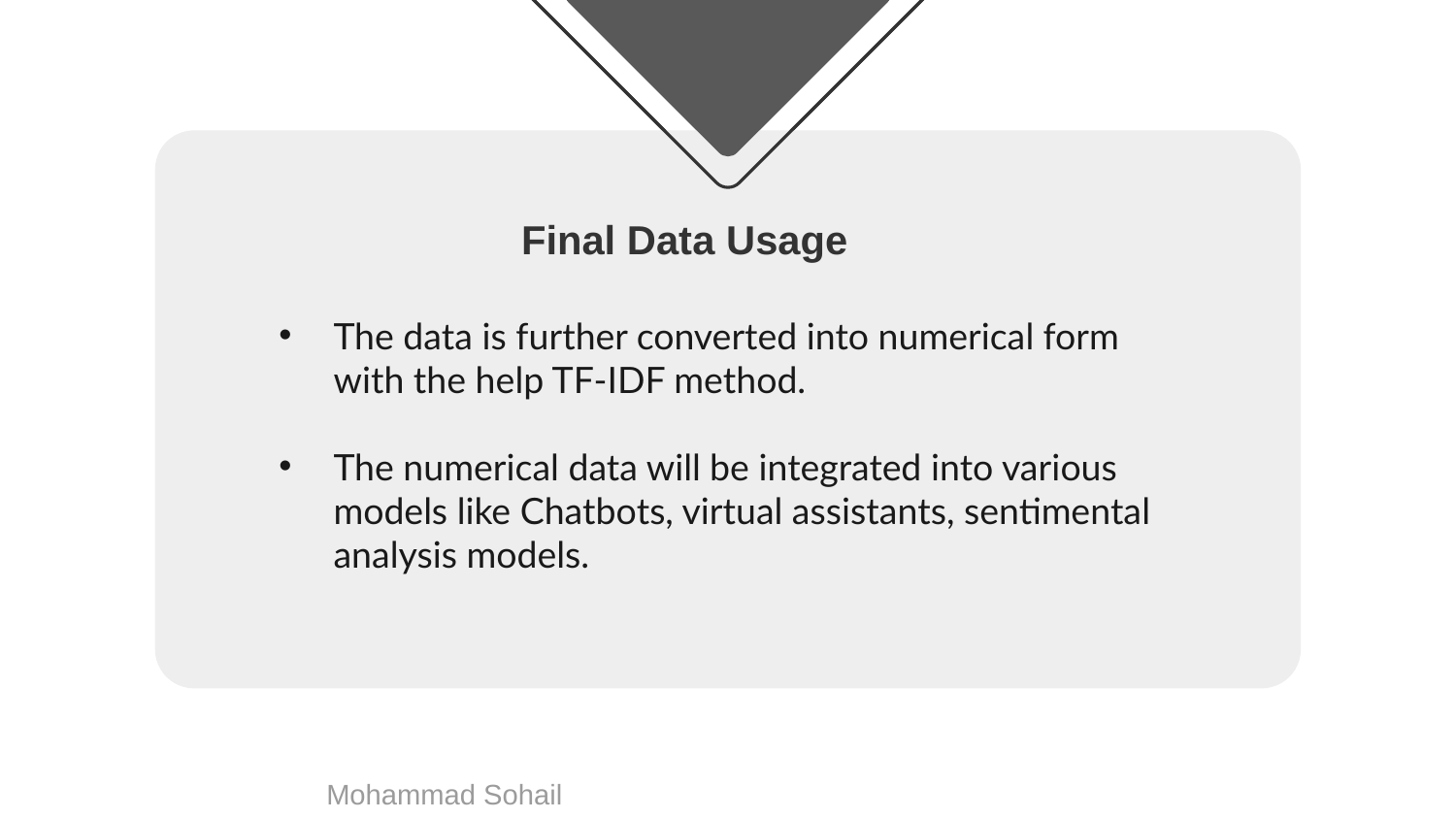

# Final Data Usage
The data is further converted into numerical form with the help TF-IDF method.

The numerical data will be integrated into various models like Chatbots, virtual assistants, sentimental analysis models.

Mohammad Sohail